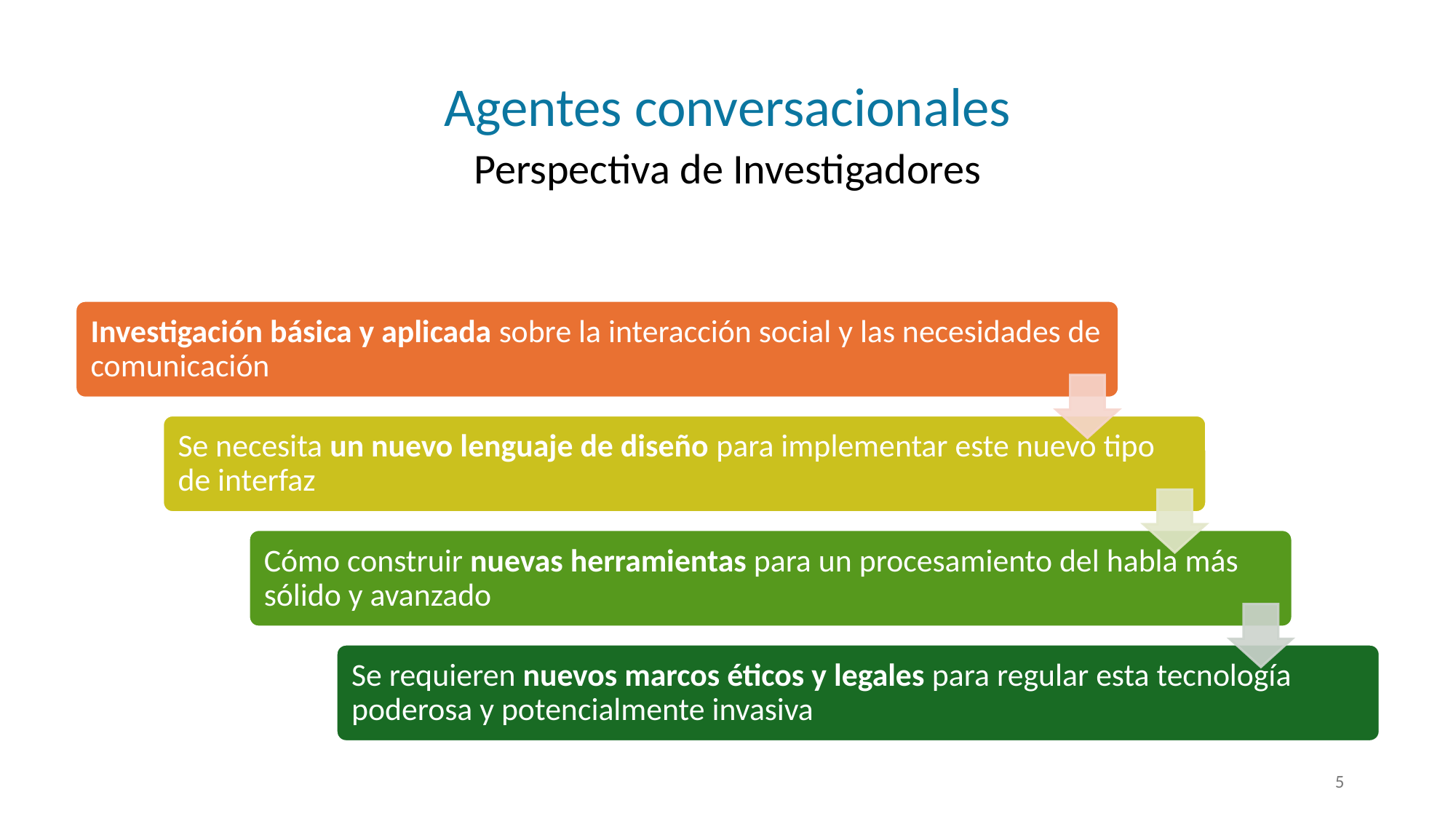

Agentes conversacionales
Perspectiva de Investigadores
Investigación básica y aplicada sobre la interacción social y las necesidades de comunicación
Se necesita un nuevo lenguaje de diseño para implementar este nuevo tipo de interfaz
Cómo construir nuevas herramientas para un procesamiento del habla más sólido y avanzado
Se requieren nuevos marcos éticos y legales para regular esta tecnología poderosa y potencialmente invasiva

5